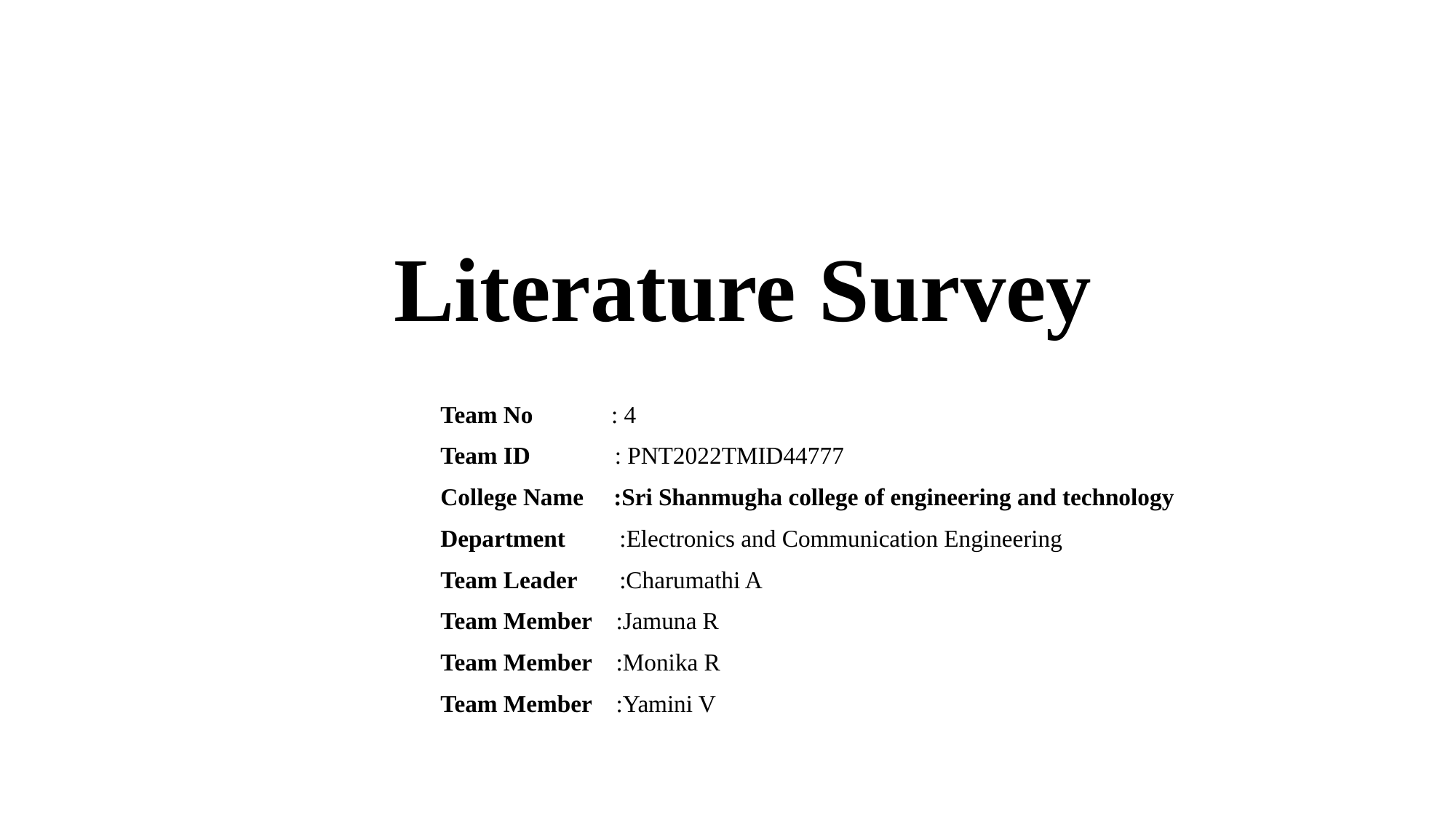

# Literature Survey
              Team No             : 4
              Team ID              : PNT2022TMID44777
              College Name     :Sri Shanmugha college of engineering and technology
              Department         :Electronics and Communication Engineering
              Team Leader       :Charumathi A
              Team Member    :Jamuna R
              Team Member    :Monika R
              Team Member    :Yamini V